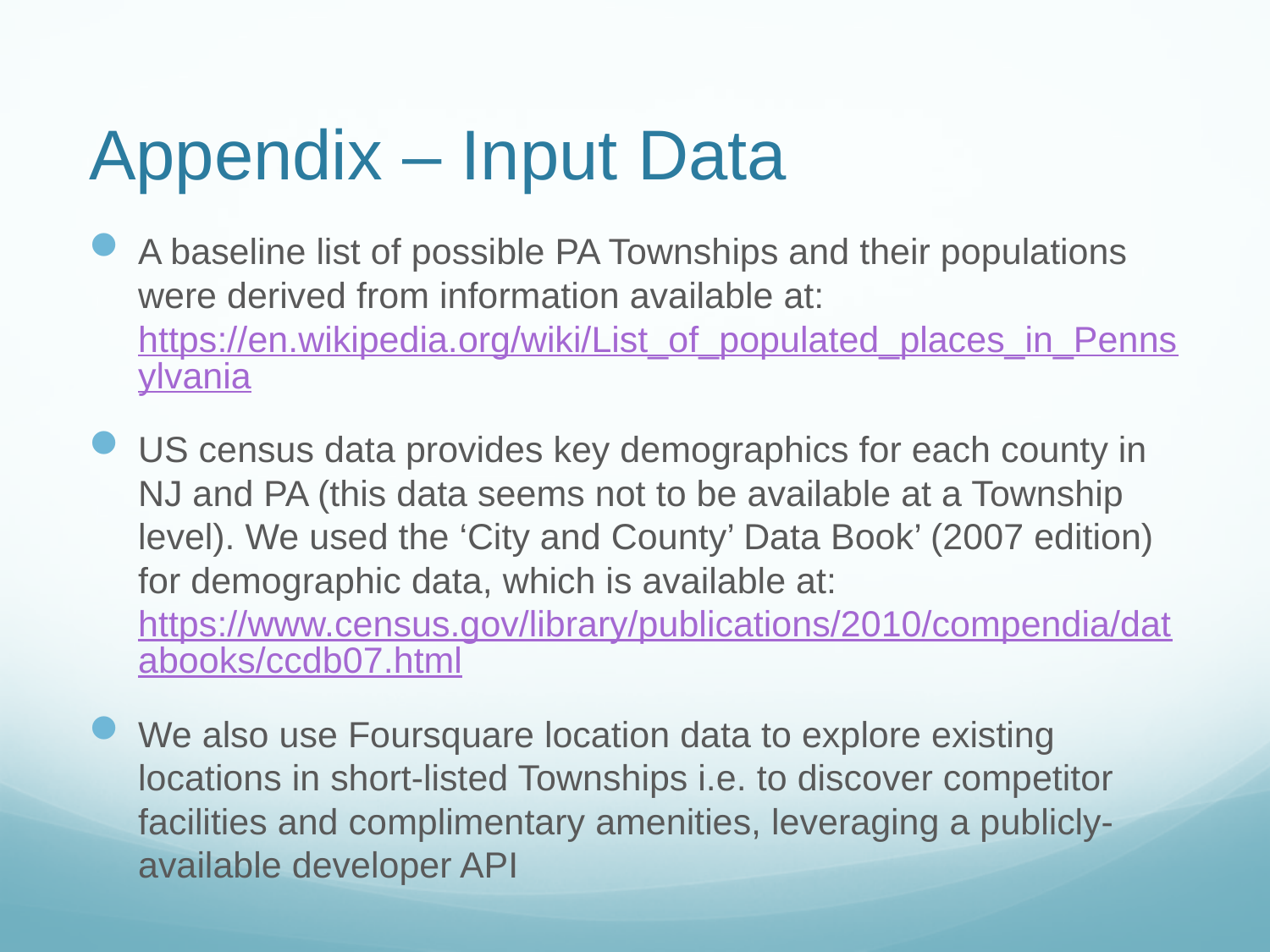

# Appendix – Input Data
A baseline list of possible PA Townships and their populations were derived from information available at: https://en.wikipedia.org/wiki/List_of_populated_places_in_Pennsylvania
US census data provides key demographics for each county in NJ and PA (this data seems not to be available at a Township level). We used the ‘City and County’ Data Book’ (2007 edition) for demographic data, which is available at: https://www.census.gov/library/publications/2010/compendia/databooks/ccdb07.html
We also use Foursquare location data to explore existing locations in short-listed Townships i.e. to discover competitor facilities and complimentary amenities, leveraging a publicly-available developer API